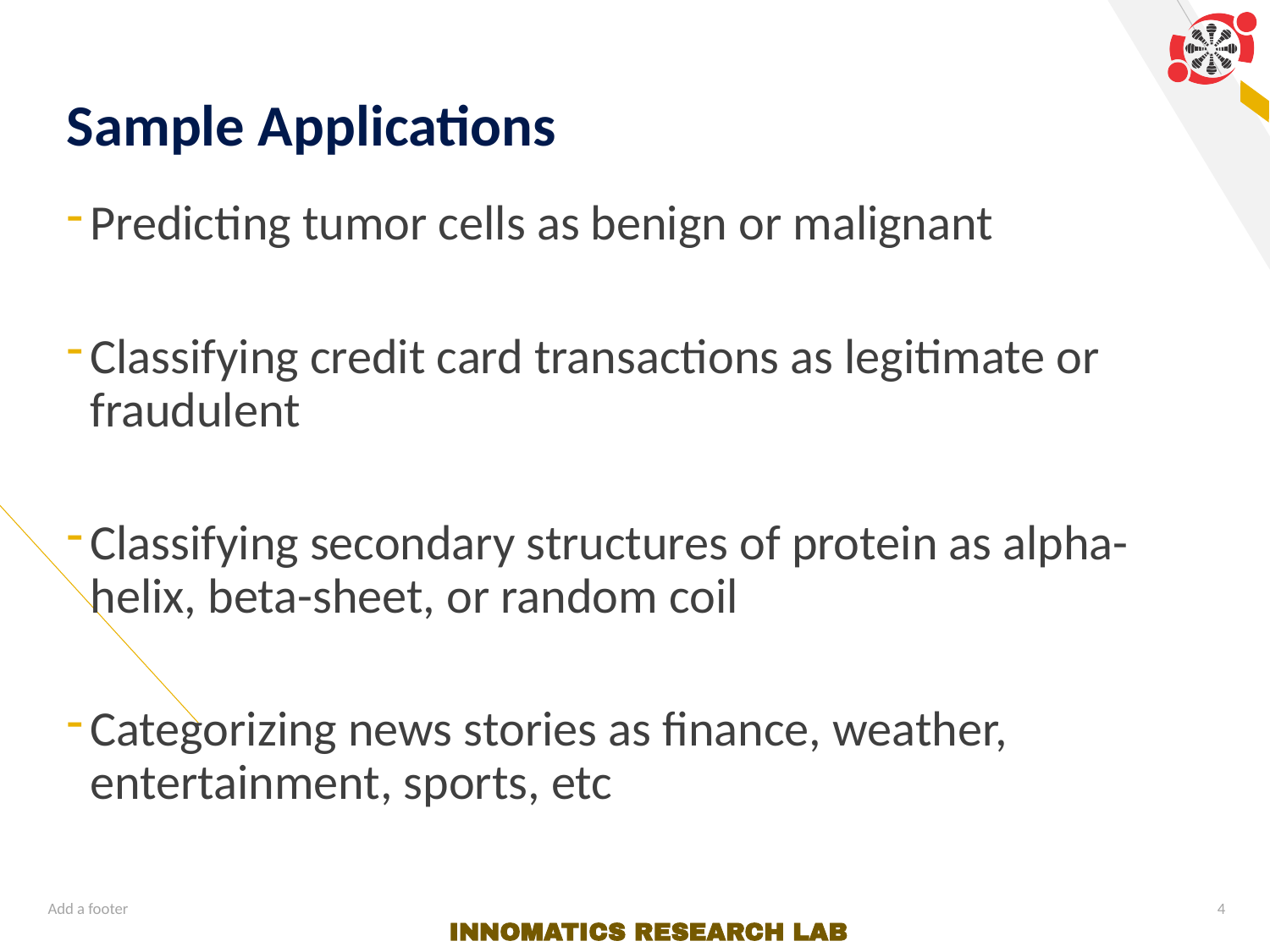

# Sample Applications
Predicting tumor cells as benign or malignant

Classifying credit card transactions as legitimate or fraudulent

Classifying secondary structures of protein as alpha-helix, beta-sheet, or random coil

Categorizing news stories as finance, weather, entertainment, sports, etc
Add a footer
4